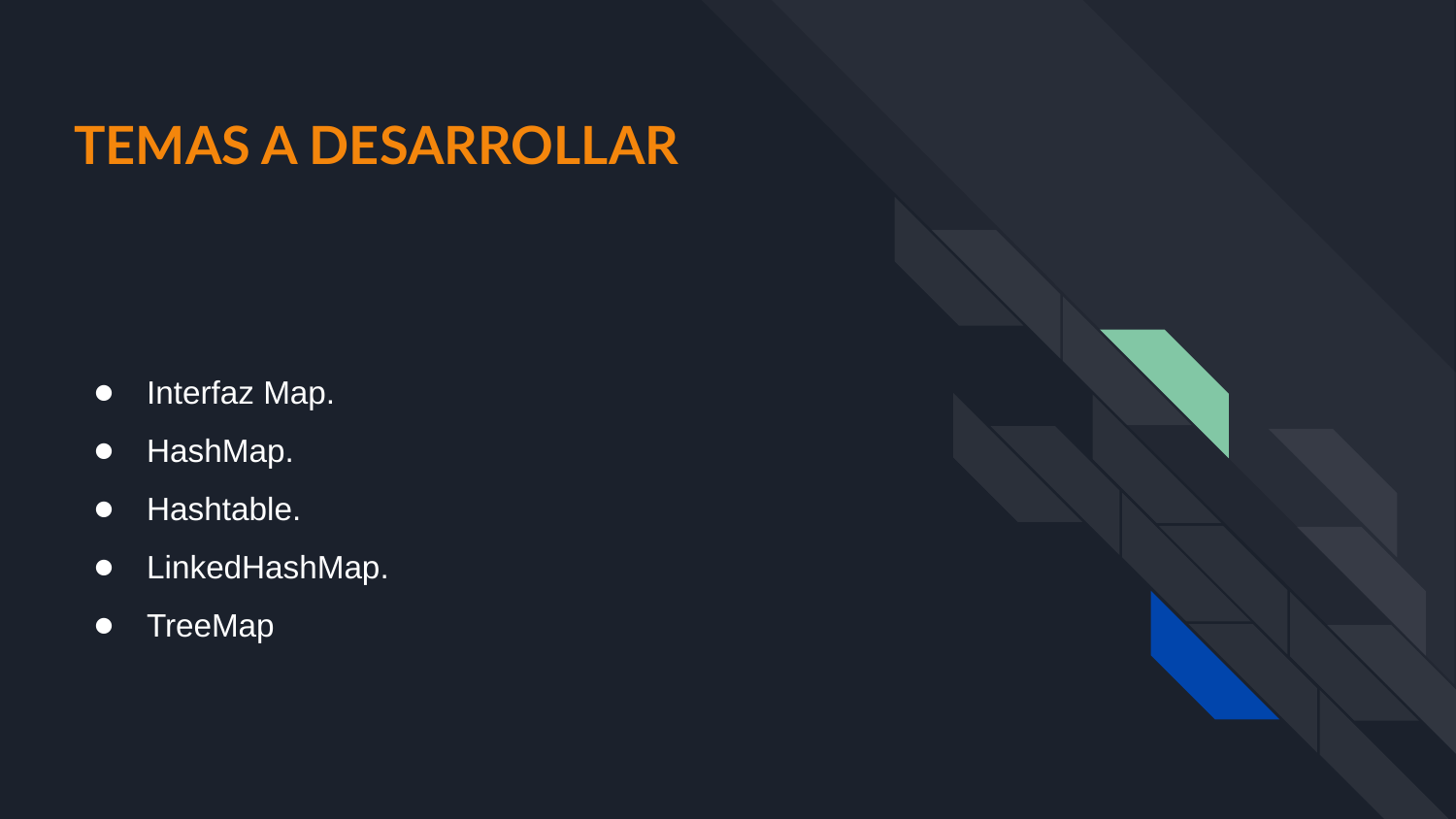

TEMAS A DESARROLLAR
Interfaz Map.
HashMap.
Hashtable.
LinkedHashMap.
TreeMap